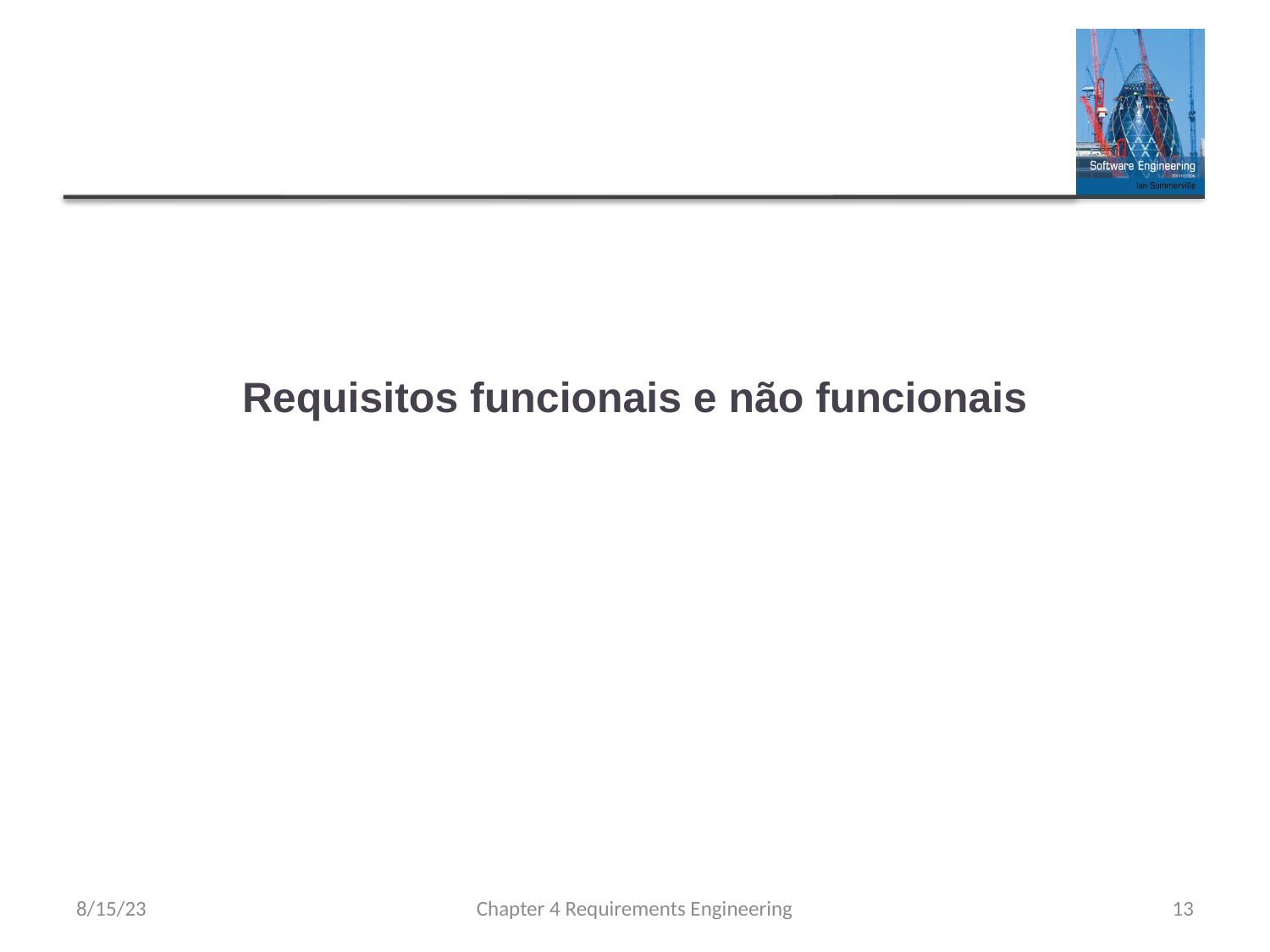

# Requisitos funcionais e não funcionais
8/15/23
Chapter 4 Requirements Engineering
13